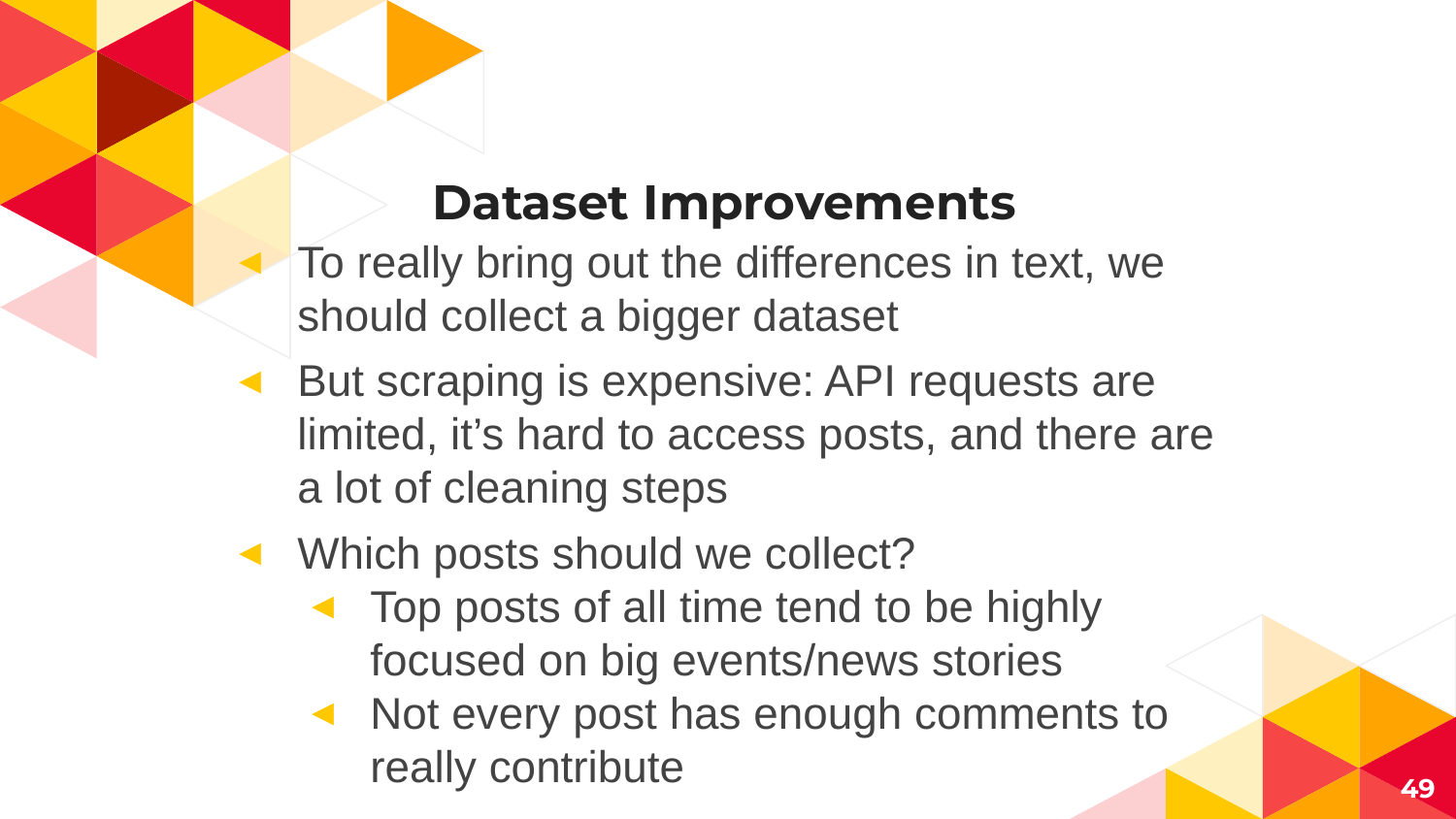

# Dataset Improvements
To really bring out the differences in text, we should collect a bigger dataset
But scraping is expensive: API requests are limited, it’s hard to access posts, and there are a lot of cleaning steps
Which posts should we collect?
Top posts of all time tend to be highly focused on big events/news stories
Not every post has enough comments to really contribute
49